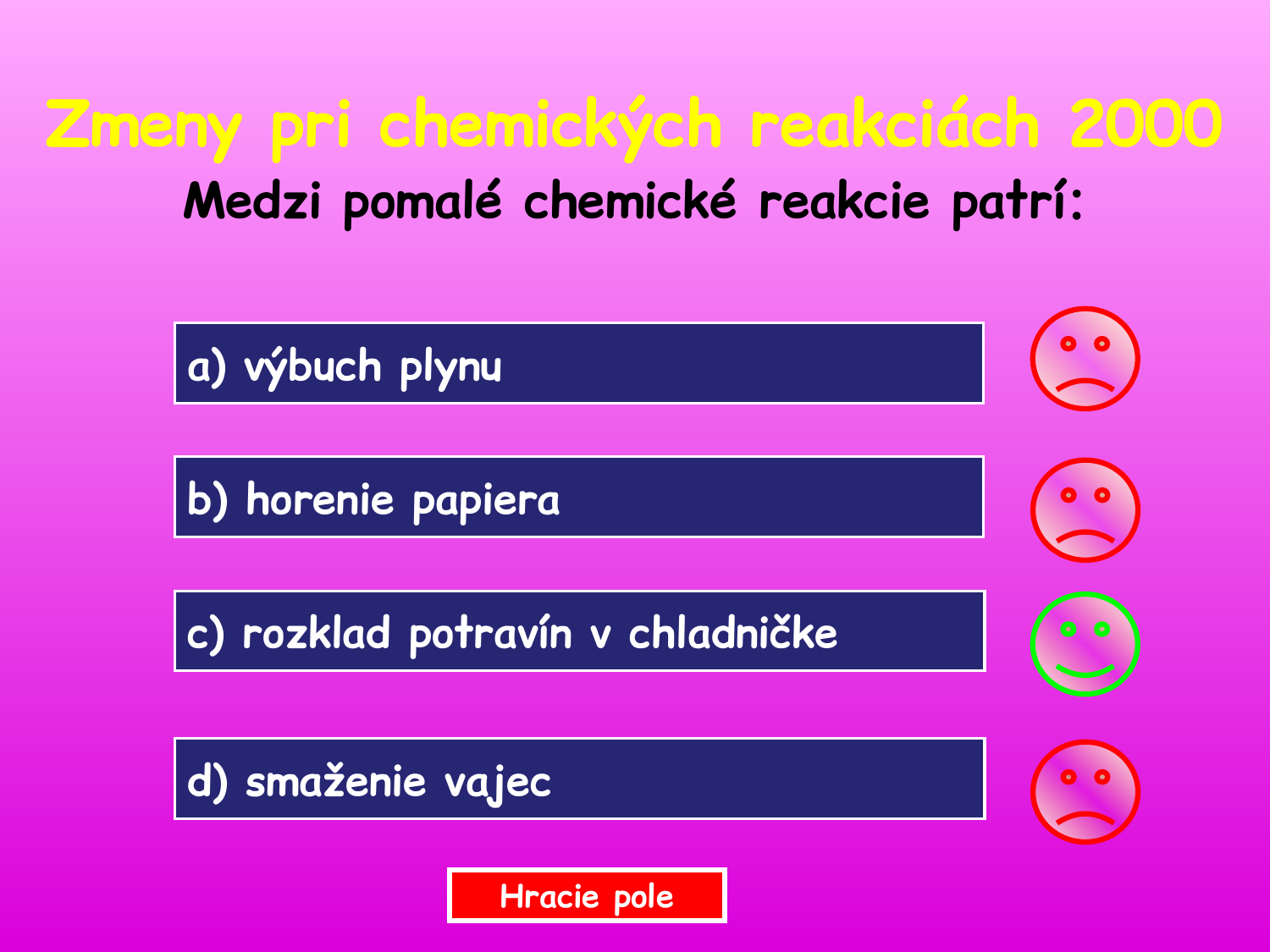

Zmeny pri chemických reakciách 2000
Medzi pomalé chemické reakcie patrí:

a) výbuch plynu
b) horenie papiera

c) rozklad potravín v chladničke

d) smaženie vajec

Hracie pole